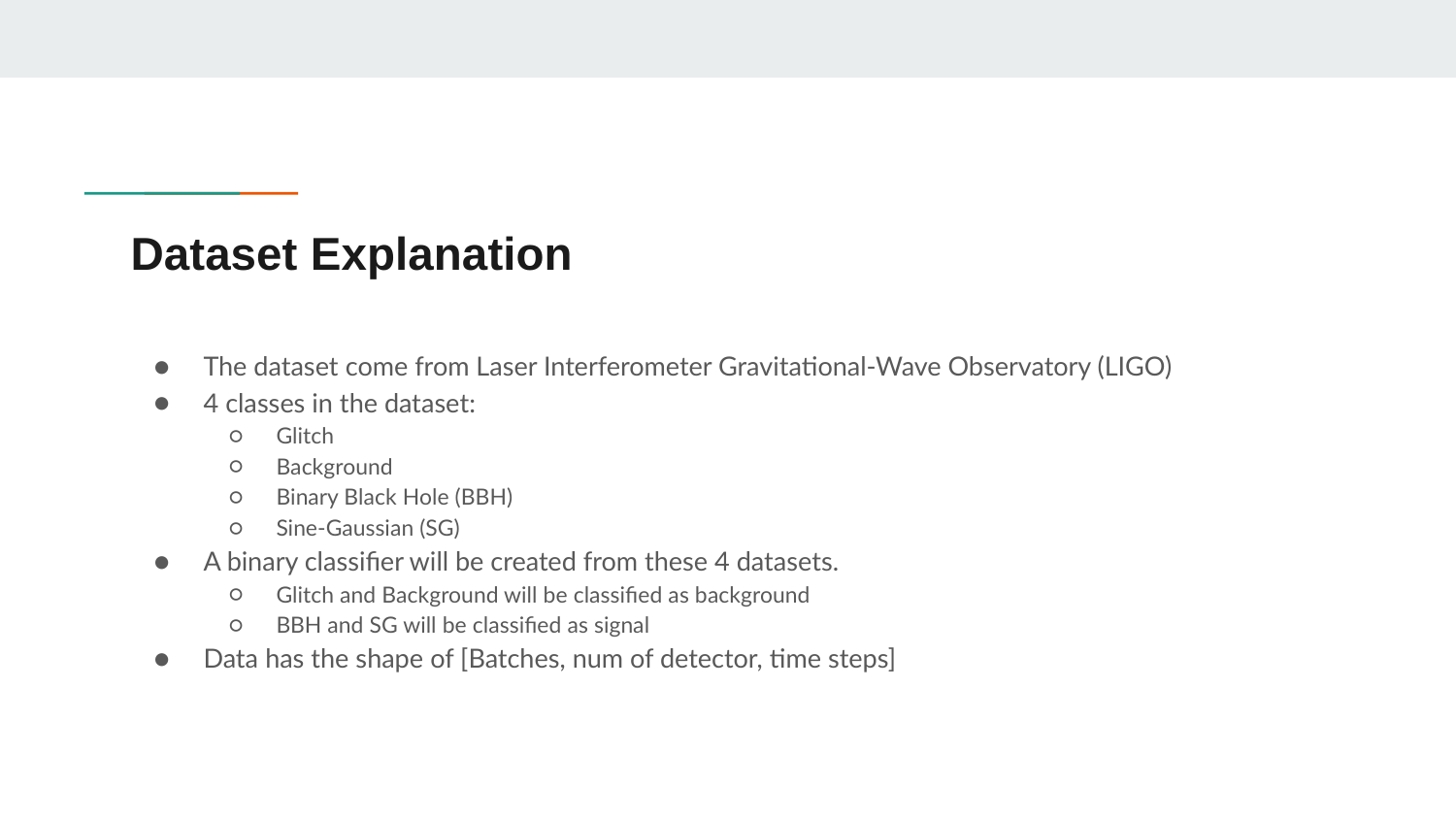

# Dataset Explanation
The dataset come from Laser Interferometer Gravitational-Wave Observatory (LIGO)
4 classes in the dataset:
Glitch
Background
Binary Black Hole (BBH)
Sine-Gaussian (SG)
A binary classifier will be created from these 4 datasets.
Glitch and Background will be classified as background
BBH and SG will be classified as signal
Data has the shape of [Batches, num of detector, time steps]